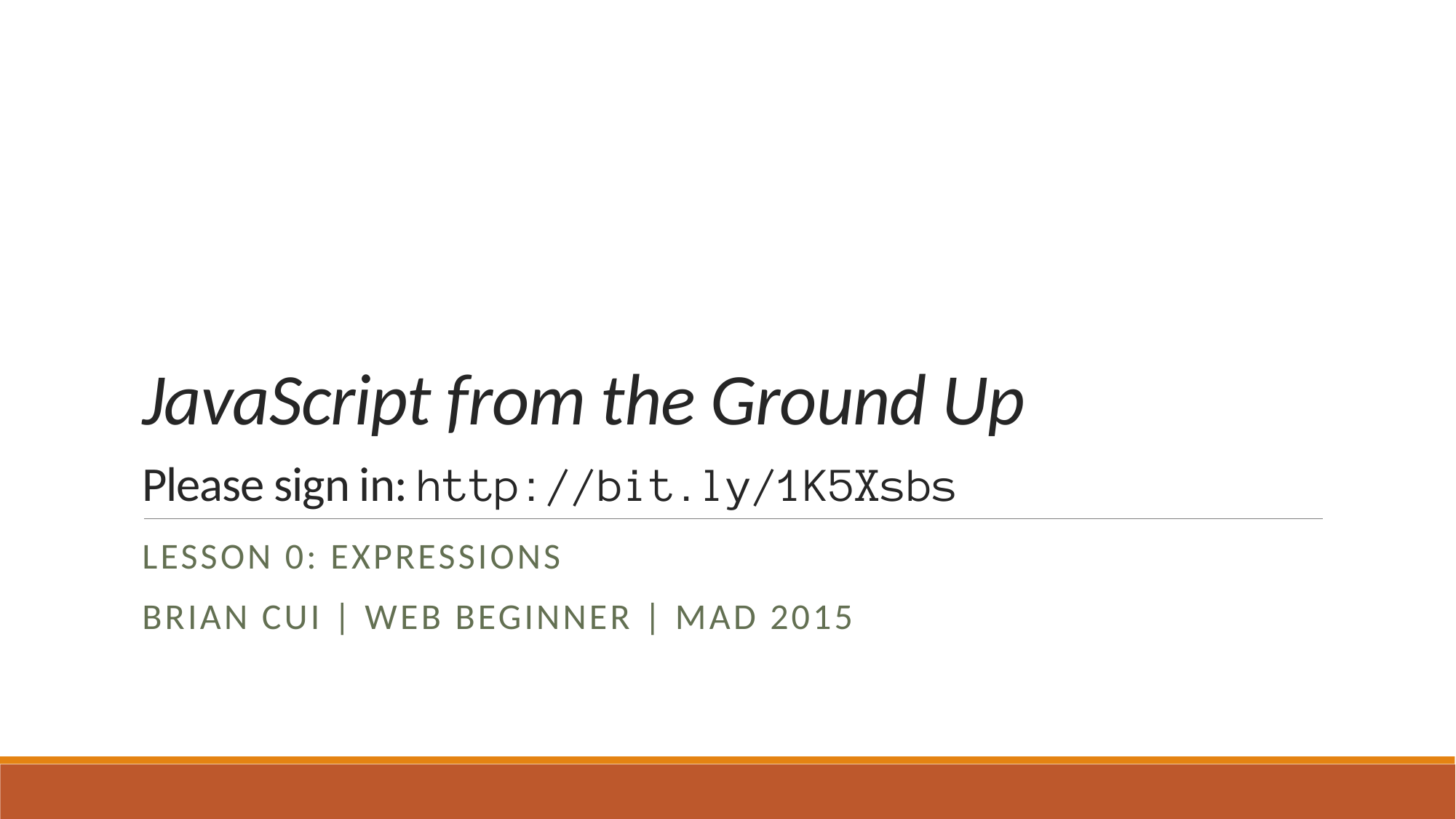

# JavaScript from the Ground Up Please sign in: http://bit.ly/1K5Xsbs
Lesson 0: Expressions
Brian Cui | Web Beginner | MAD 2015